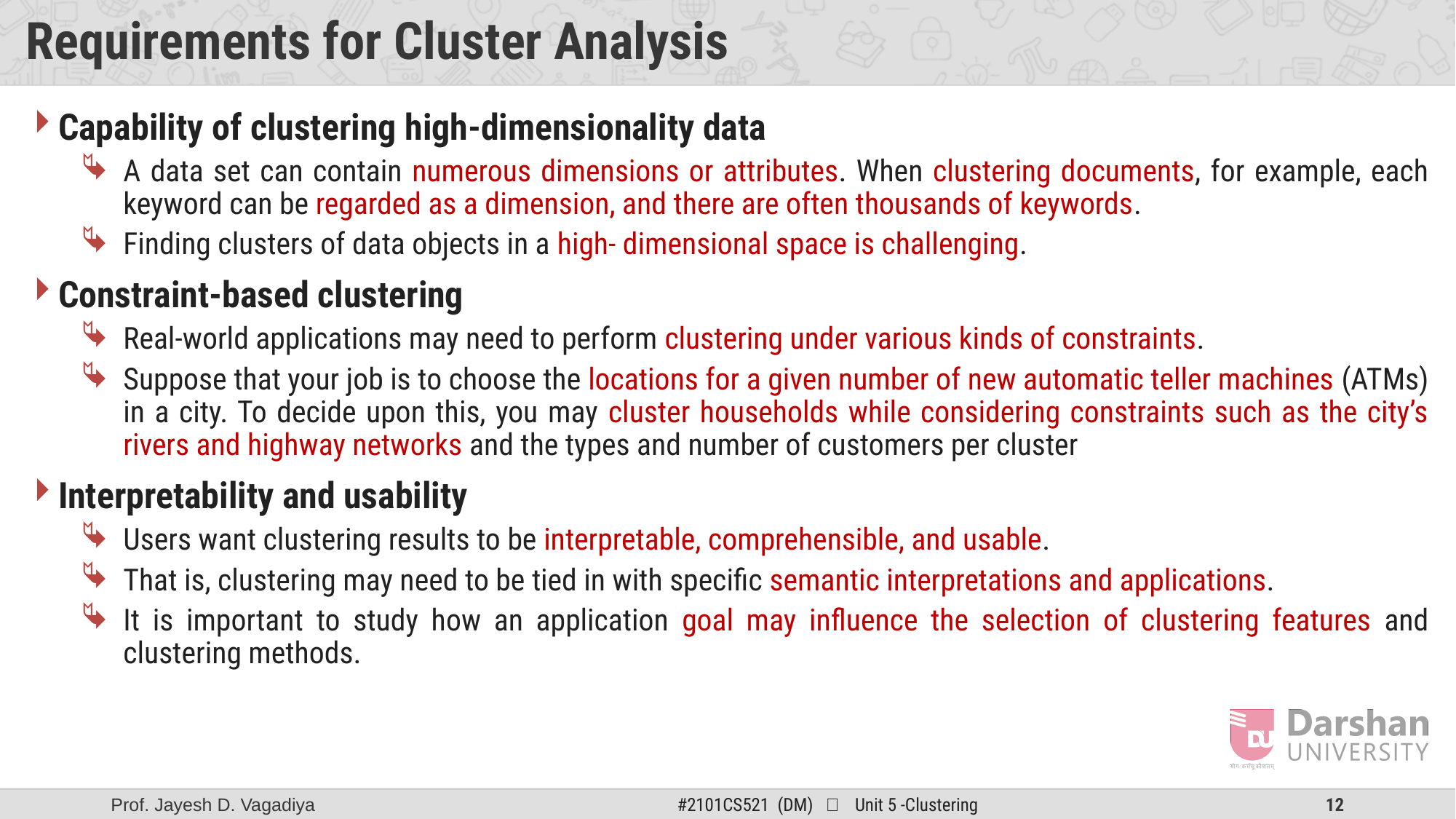

# Requirements for Cluster Analysis
Capability of clustering high-dimensionality data
A data set can contain numerous dimensions or attributes. When clustering documents, for example, each keyword can be regarded as a dimension, and there are often thousands of keywords.
Finding clusters of data objects in a high- dimensional space is challenging.
Constraint-based clustering
Real-world applications may need to perform clustering under various kinds of constraints.
Suppose that your job is to choose the locations for a given number of new automatic teller machines (ATMs) in a city. To decide upon this, you may cluster households while considering constraints such as the city’s rivers and highway networks and the types and number of customers per cluster
Interpretability and usability
Users want clustering results to be interpretable, comprehensible, and usable.
That is, clustering may need to be tied in with specific semantic interpretations and applications.
It is important to study how an application goal may influence the selection of clustering features and clustering methods.